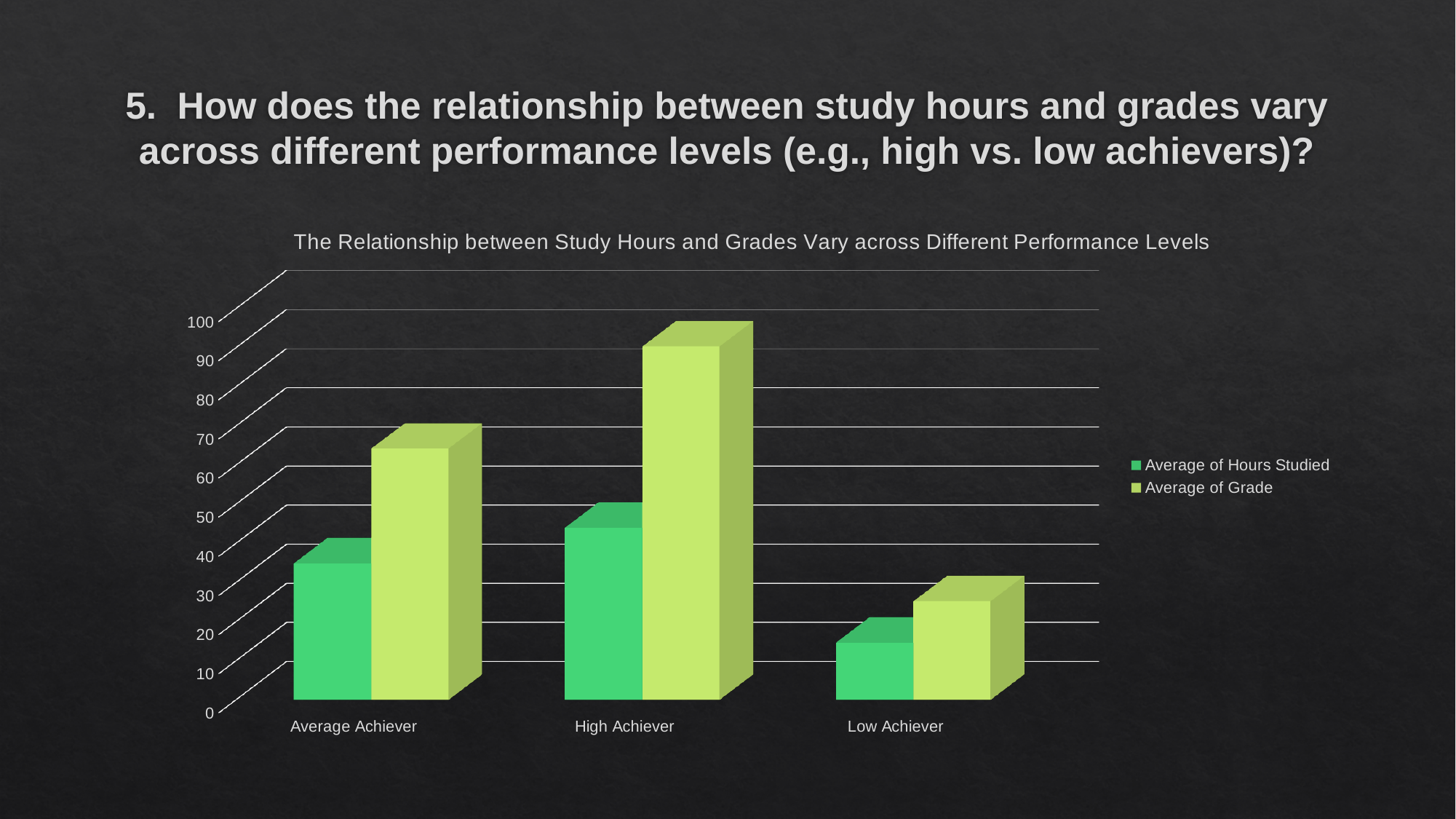

# 5.  How does the relationship between study hours and grades vary across different performance levels (e.g., high vs. low achievers)?

[unsupported chart]